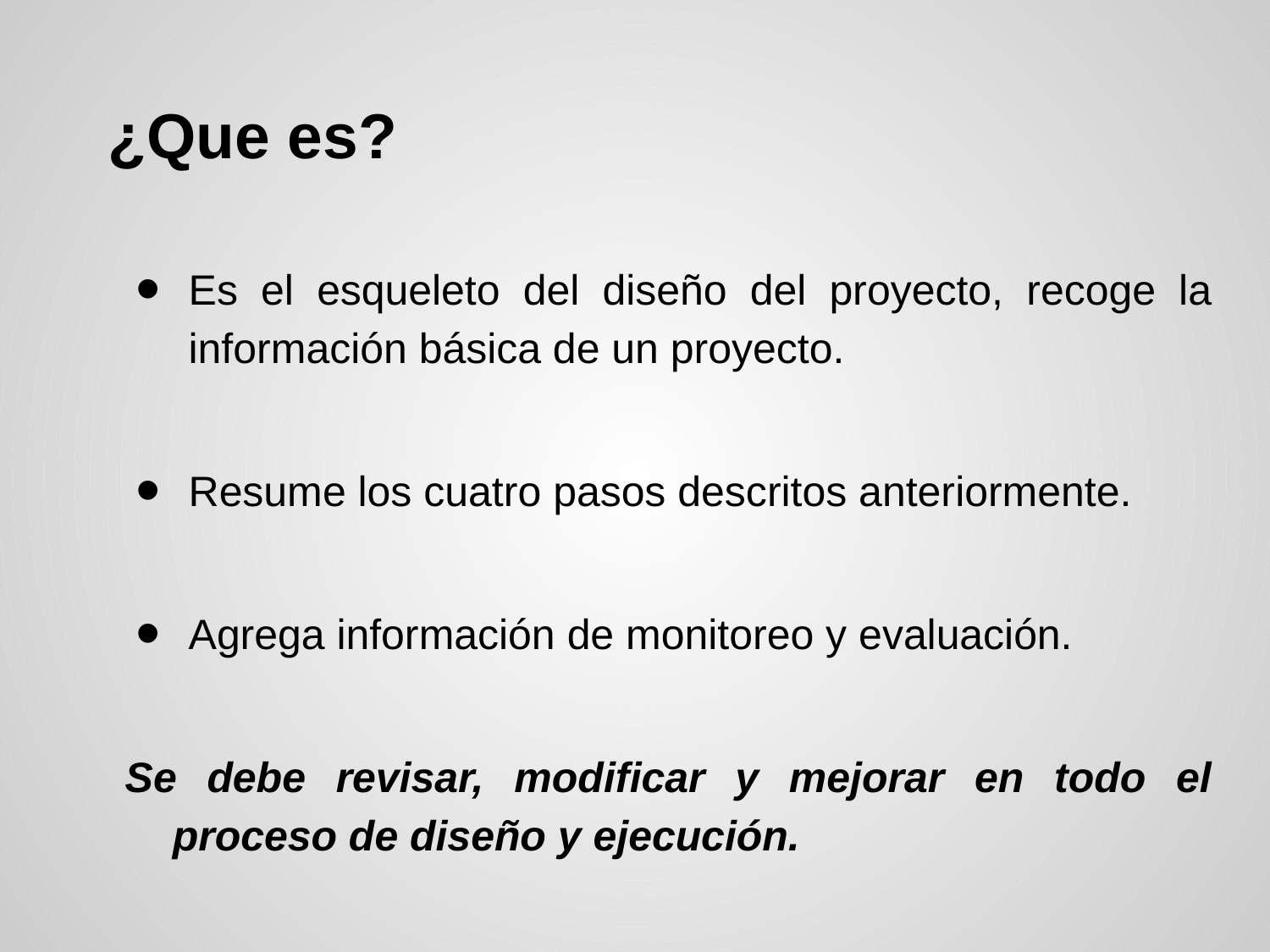

# ¿Que es?

Es el esqueleto del diseño del proyecto, recoge la información básica de un proyecto.

Resume los cuatro pasos descritos anteriormente.

Agrega información de monitoreo y evaluación.

Se debe revisar, modificar y mejorar en todo el proceso de diseño y ejecución.